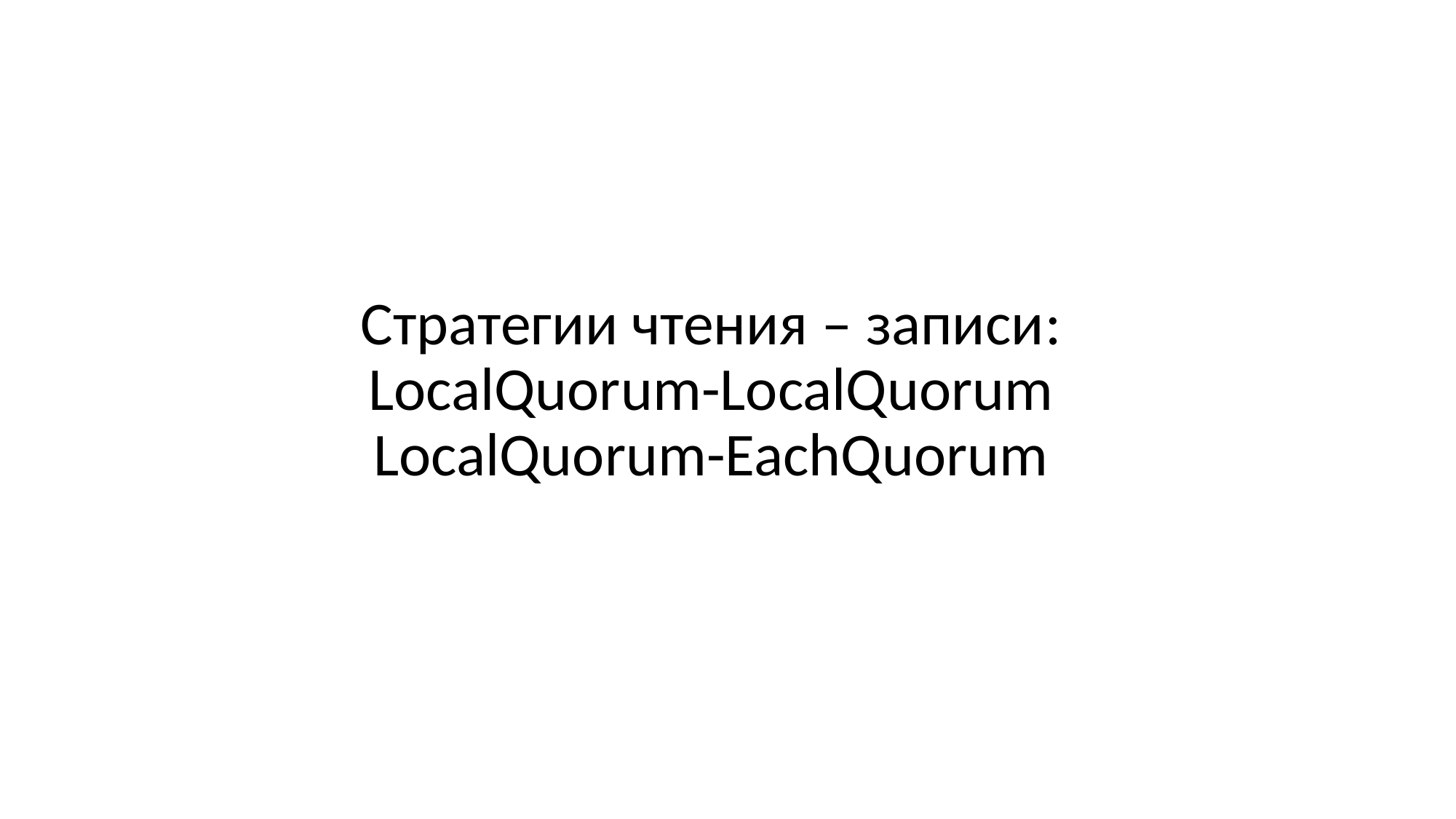

# Стратегии чтения – записи: LocalQuorum-LocalQuorum LocalQuorum-EachQuorum